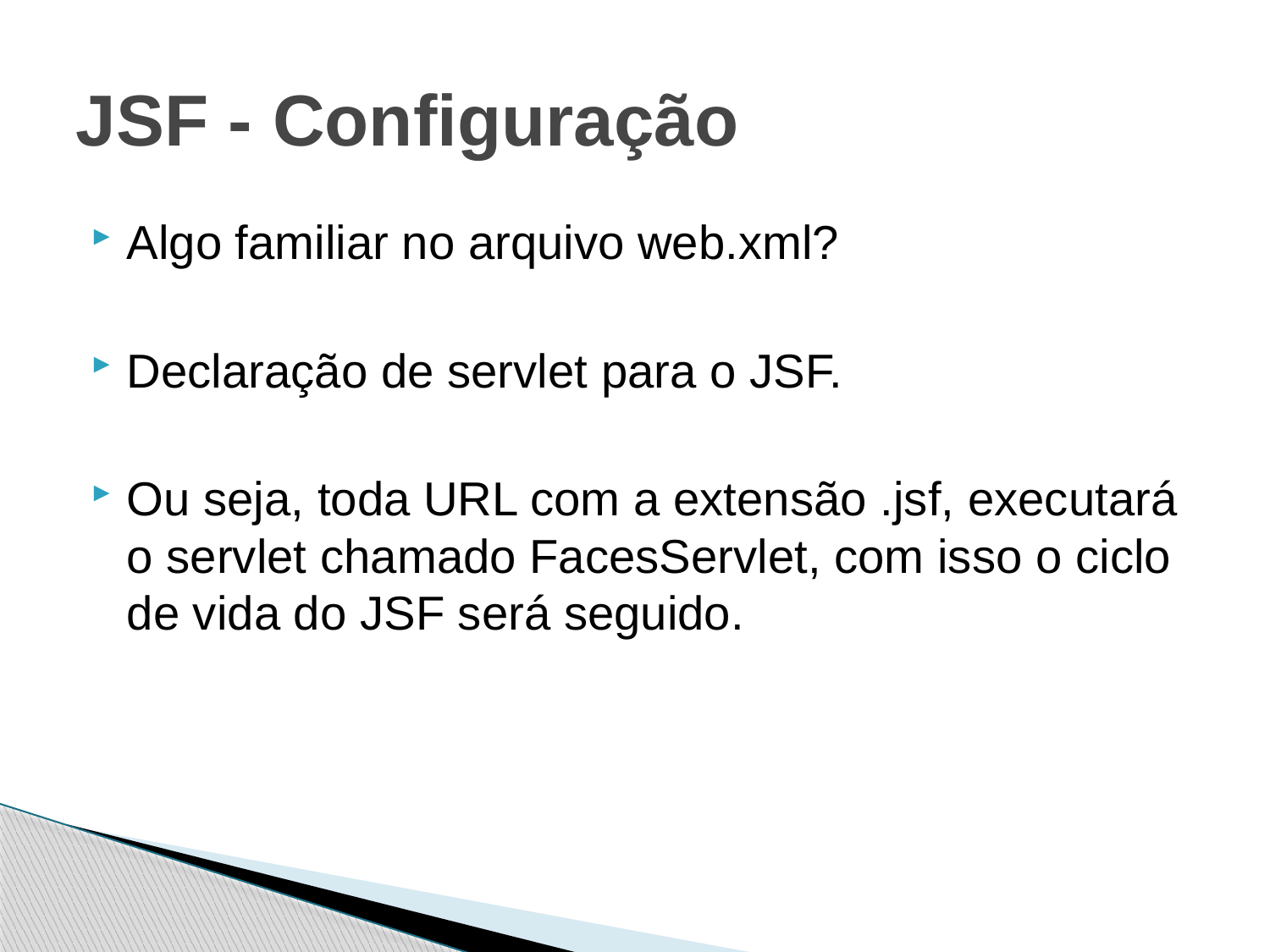

# JSF - Configuração
Algo familiar no arquivo web.xml?

Declaração de servlet para o JSF.

Ou seja, toda URL com a extensão .jsf, executará o servlet chamado FacesServlet, com isso o ciclo de vida do JSF será seguido.